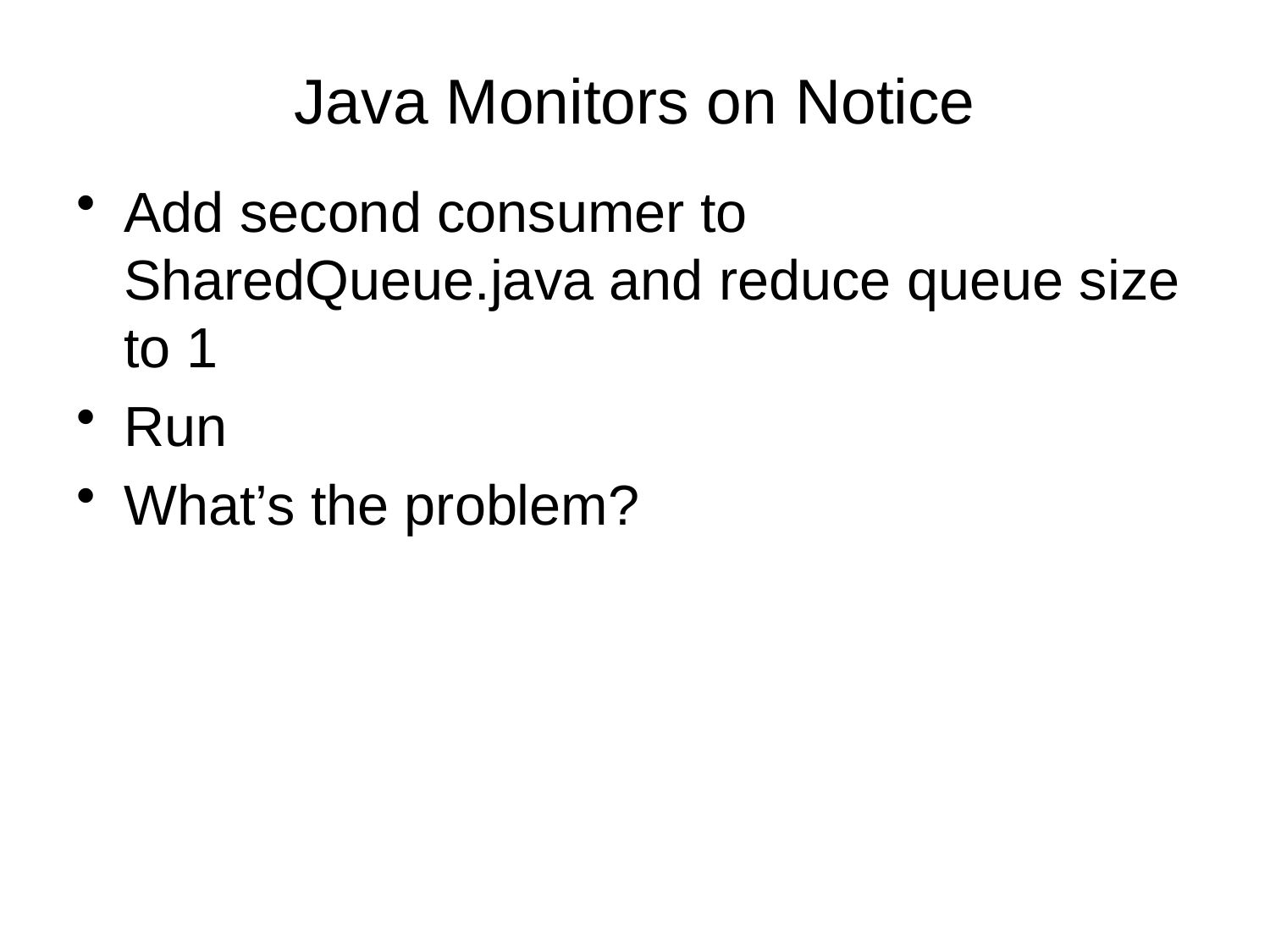

# Java Monitors on Notice
Add second consumer to SharedQueue.java and reduce queue size to 1
Run
What’s the problem?